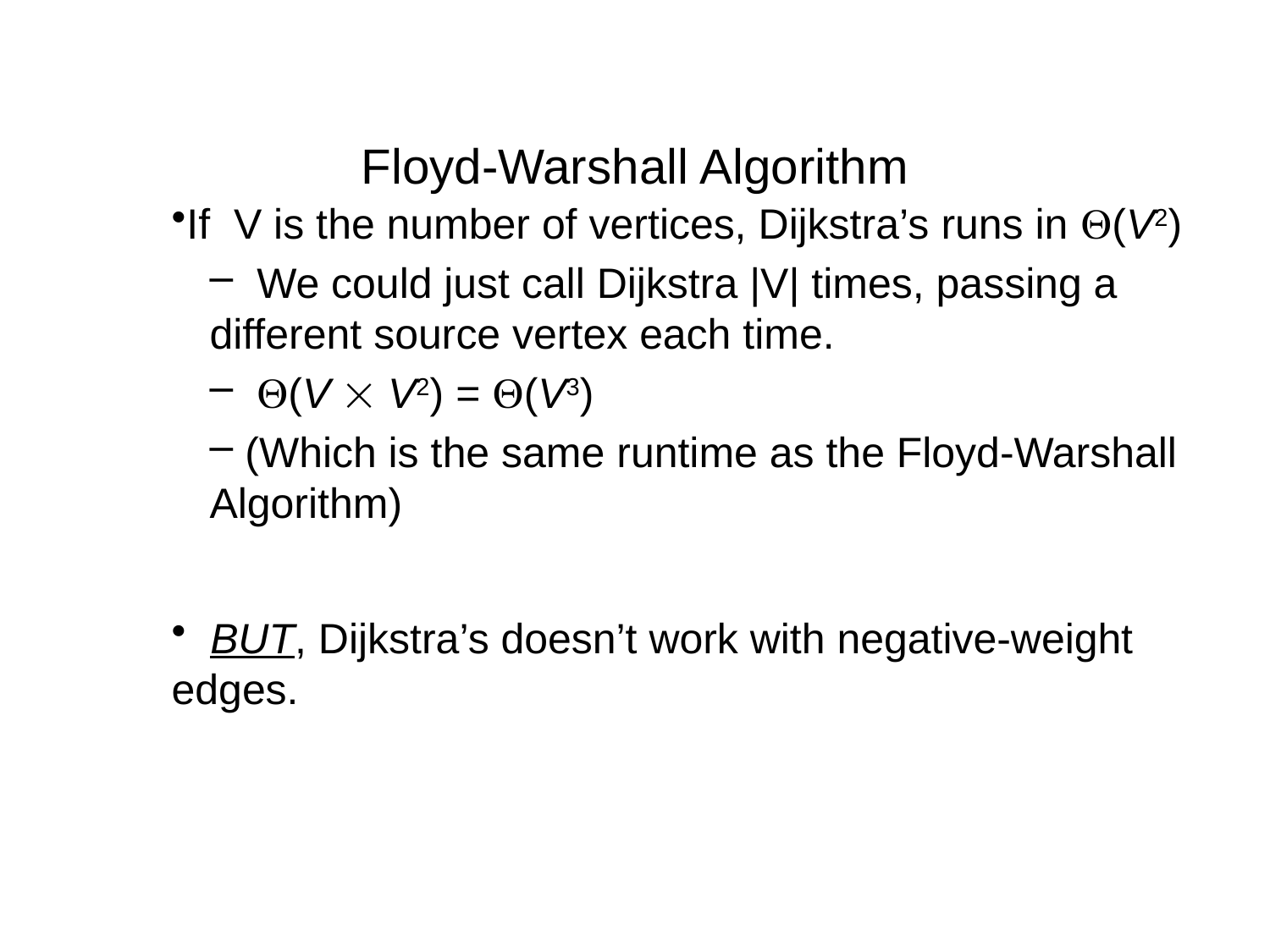

# Floyd-Warshall Algorithm
If  V is the number of vertices, Dijkstra’s runs in Θ(V2)
  We could just call Dijkstra |V| times, passing a different source vertex each time.
  Θ(V × V2) = Θ(V3)
 (Which is the same runtime as the Floyd-Warshall 	Algorithm)

  BUT, Dijkstra’s doesn’t work with negative-weight edges.